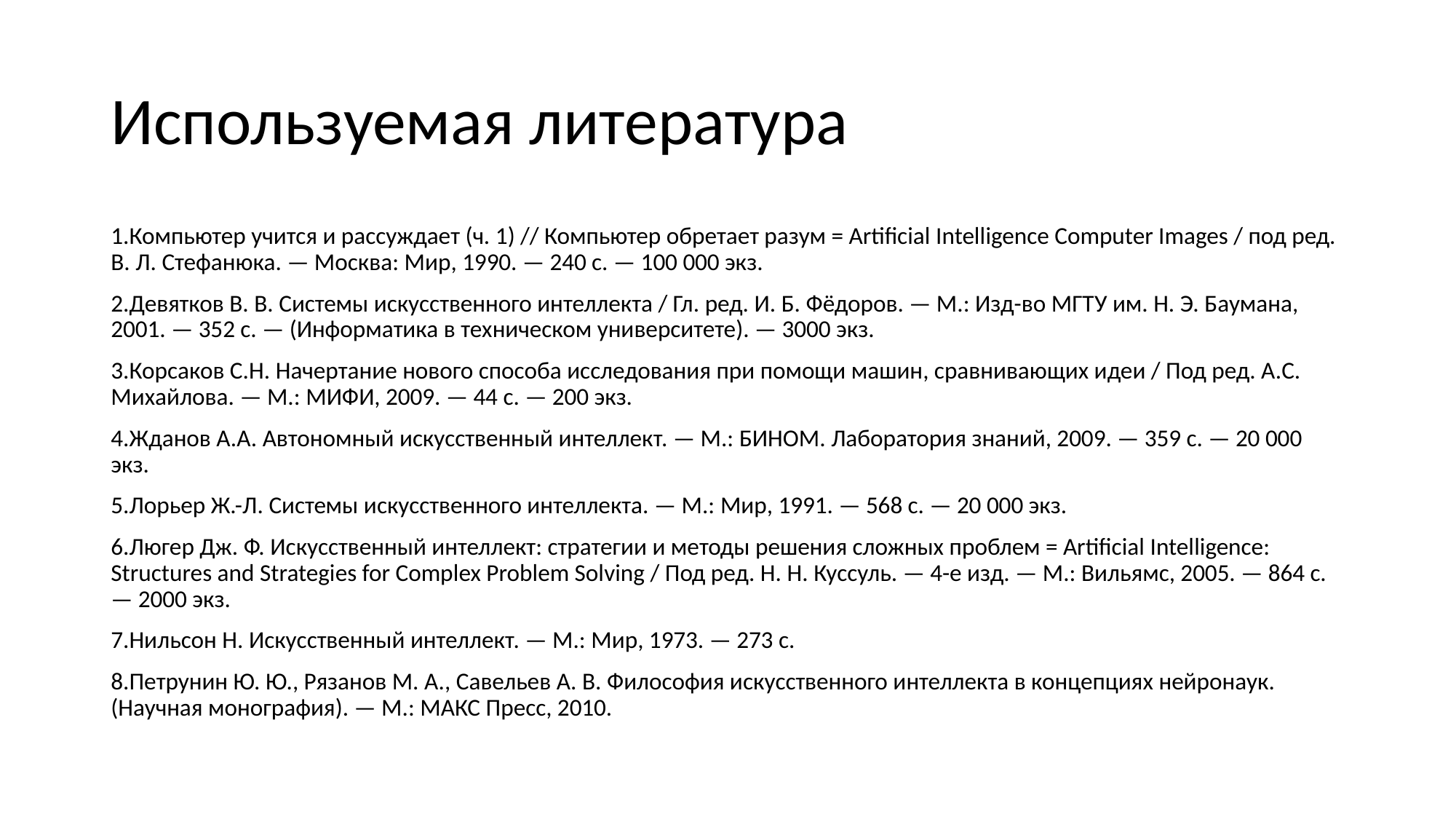

# Используемая литература
1.Компьютер учится и рассуждает (ч. 1) // Компьютер обретает разум = Artificial Intelligence Computer Images / под ред. В. Л. Стефанюка. — Москва: Мир, 1990. — 240 с. — 100 000 экз.
2.Девятков В. В. Системы искусственного интеллекта / Гл. ред. И. Б. Фёдоров. — М.: Изд-во МГТУ им. Н. Э. Баумана, 2001. — 352 с. — (Информатика в техническом университете). — 3000 экз.
3.Корсаков С.Н. Начертание нового способа исследования при помощи машин, сравнивающих идеи / Под ред. А.С. Михайлова. — М.: МИФИ, 2009. — 44 с. — 200 экз.
4.Жданов А.А. Автономный искусственный интеллект. — М.: БИНОМ. Лаборатория знаний, 2009. — 359 с. — 20 000 экз.
5.Лорьер Ж.-Л. Системы искусственного интеллекта. — М.: Мир, 1991. — 568 с. — 20 000 экз.
6.Люгер Дж. Ф. Искусственный интеллект: стратегии и методы решения сложных проблем = Artificial Intelligence: Structures and Strategies for Complex Problem Solving / Под ред. Н. Н. Куссуль. — 4-е изд. — М.: Вильямс, 2005. — 864 с. — 2000 экз.
7.Нильсон Н. Искусственный интеллект. — М.: Мир, 1973. — 273 с.
8.Петрунин Ю. Ю., Рязанов М. А., Савельев А. В. Философия искусственного интеллекта в концепциях нейронаук. (Научная монография). — М.: МАКС Пресс, 2010.